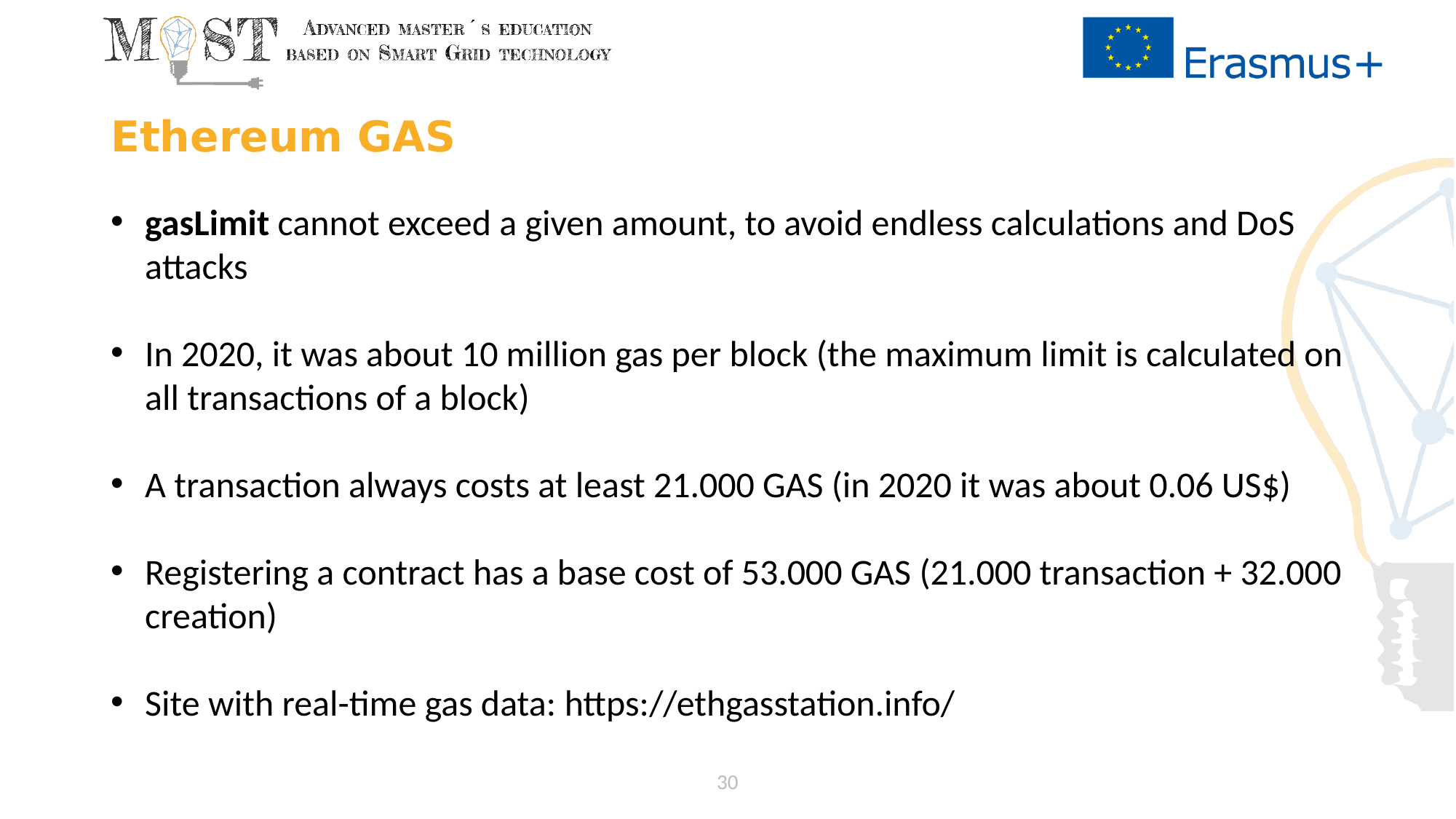

# Ethereum GAS
gasLimit cannot exceed a given amount, to avoid endless calculations and DoS attacks

In 2020, it was about 10 million gas per block (the maximum limit is calculated on all transactions of a block)

A transaction always costs at least 21.000 GAS (in 2020 it was about 0.06 US$)

Registering a contract has a base cost of 53.000 GAS (21.000 transaction + 32.000 creation)

Site with real-time gas data: https://ethgasstation.info/
30